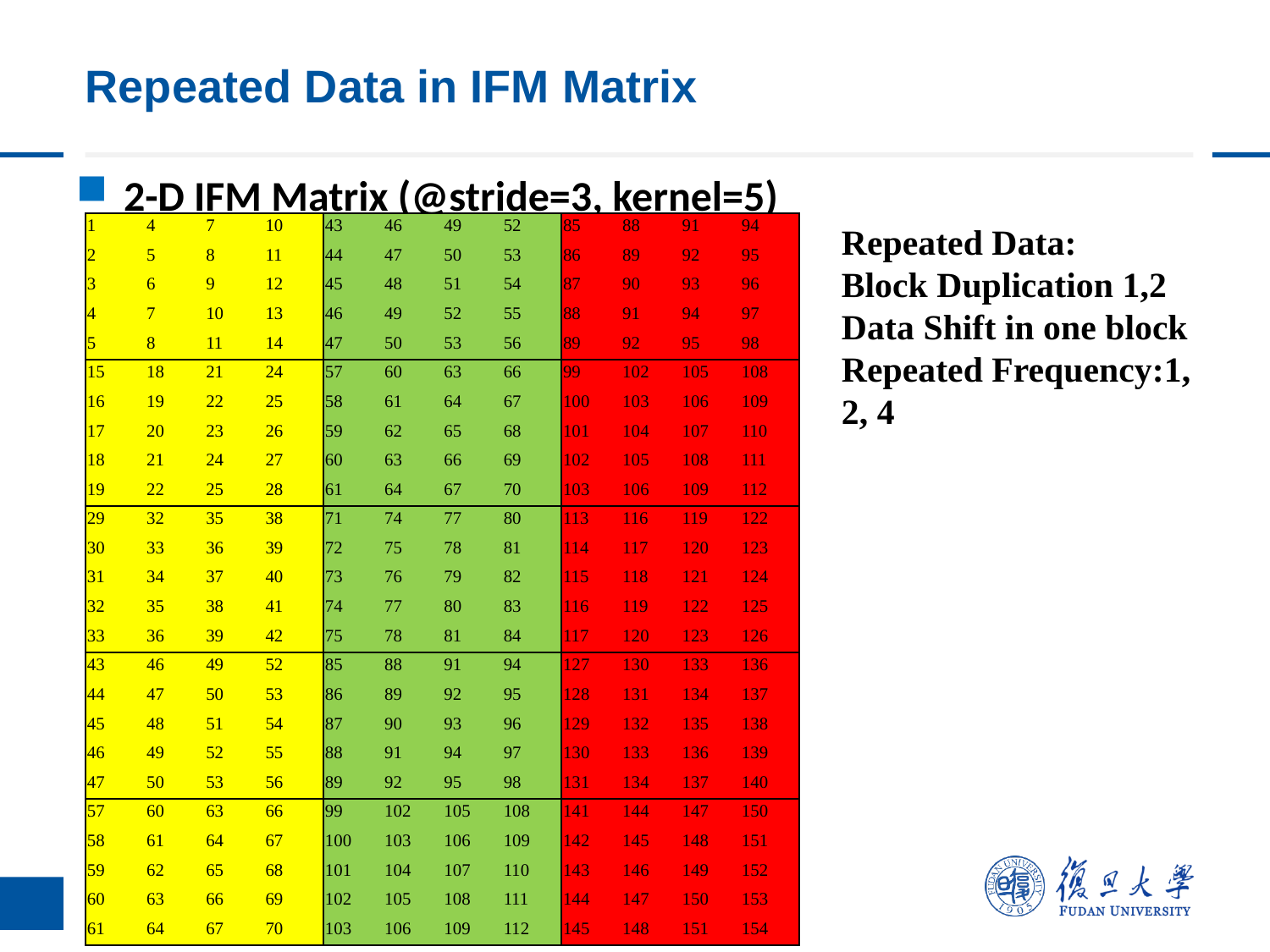

# Repeated Data in IFM Matrix
2-D IFM Matrix (@stride=3, kernel=5)
| 1 | 4 | 7 | 10 | 43 | 46 | 49 | 52 | 85 | 88 | 91 | 94 |
| --- | --- | --- | --- | --- | --- | --- | --- | --- | --- | --- | --- |
| 2 | 5 | 8 | 11 | 44 | 47 | 50 | 53 | 86 | 89 | 92 | 95 |
| 3 | 6 | 9 | 12 | 45 | 48 | 51 | 54 | 87 | 90 | 93 | 96 |
| 4 | 7 | 10 | 13 | 46 | 49 | 52 | 55 | 88 | 91 | 94 | 97 |
| 5 | 8 | 11 | 14 | 47 | 50 | 53 | 56 | 89 | 92 | 95 | 98 |
| 15 | 18 | 21 | 24 | 57 | 60 | 63 | 66 | 99 | 102 | 105 | 108 |
| 16 | 19 | 22 | 25 | 58 | 61 | 64 | 67 | 100 | 103 | 106 | 109 |
| 17 | 20 | 23 | 26 | 59 | 62 | 65 | 68 | 101 | 104 | 107 | 110 |
| 18 | 21 | 24 | 27 | 60 | 63 | 66 | 69 | 102 | 105 | 108 | 111 |
| 19 | 22 | 25 | 28 | 61 | 64 | 67 | 70 | 103 | 106 | 109 | 112 |
| 29 | 32 | 35 | 38 | 71 | 74 | 77 | 80 | 113 | 116 | 119 | 122 |
| 30 | 33 | 36 | 39 | 72 | 75 | 78 | 81 | 114 | 117 | 120 | 123 |
| 31 | 34 | 37 | 40 | 73 | 76 | 79 | 82 | 115 | 118 | 121 | 124 |
| 32 | 35 | 38 | 41 | 74 | 77 | 80 | 83 | 116 | 119 | 122 | 125 |
| 33 | 36 | 39 | 42 | 75 | 78 | 81 | 84 | 117 | 120 | 123 | 126 |
| 43 | 46 | 49 | 52 | 85 | 88 | 91 | 94 | 127 | 130 | 133 | 136 |
| 44 | 47 | 50 | 53 | 86 | 89 | 92 | 95 | 128 | 131 | 134 | 137 |
| 45 | 48 | 51 | 54 | 87 | 90 | 93 | 96 | 129 | 132 | 135 | 138 |
| 46 | 49 | 52 | 55 | 88 | 91 | 94 | 97 | 130 | 133 | 136 | 139 |
| 47 | 50 | 53 | 56 | 89 | 92 | 95 | 98 | 131 | 134 | 137 | 140 |
| 57 | 60 | 63 | 66 | 99 | 102 | 105 | 108 | 141 | 144 | 147 | 150 |
| 58 | 61 | 64 | 67 | 100 | 103 | 106 | 109 | 142 | 145 | 148 | 151 |
| 59 | 62 | 65 | 68 | 101 | 104 | 107 | 110 | 143 | 146 | 149 | 152 |
| 60 | 63 | 66 | 69 | 102 | 105 | 108 | 111 | 144 | 147 | 150 | 153 |
| 61 | 64 | 67 | 70 | 103 | 106 | 109 | 112 | 145 | 148 | 151 | 154 |
Repeated Data:
Block Duplication 1,2
Data Shift in one block
Repeated Frequency:1, 2, 4
13